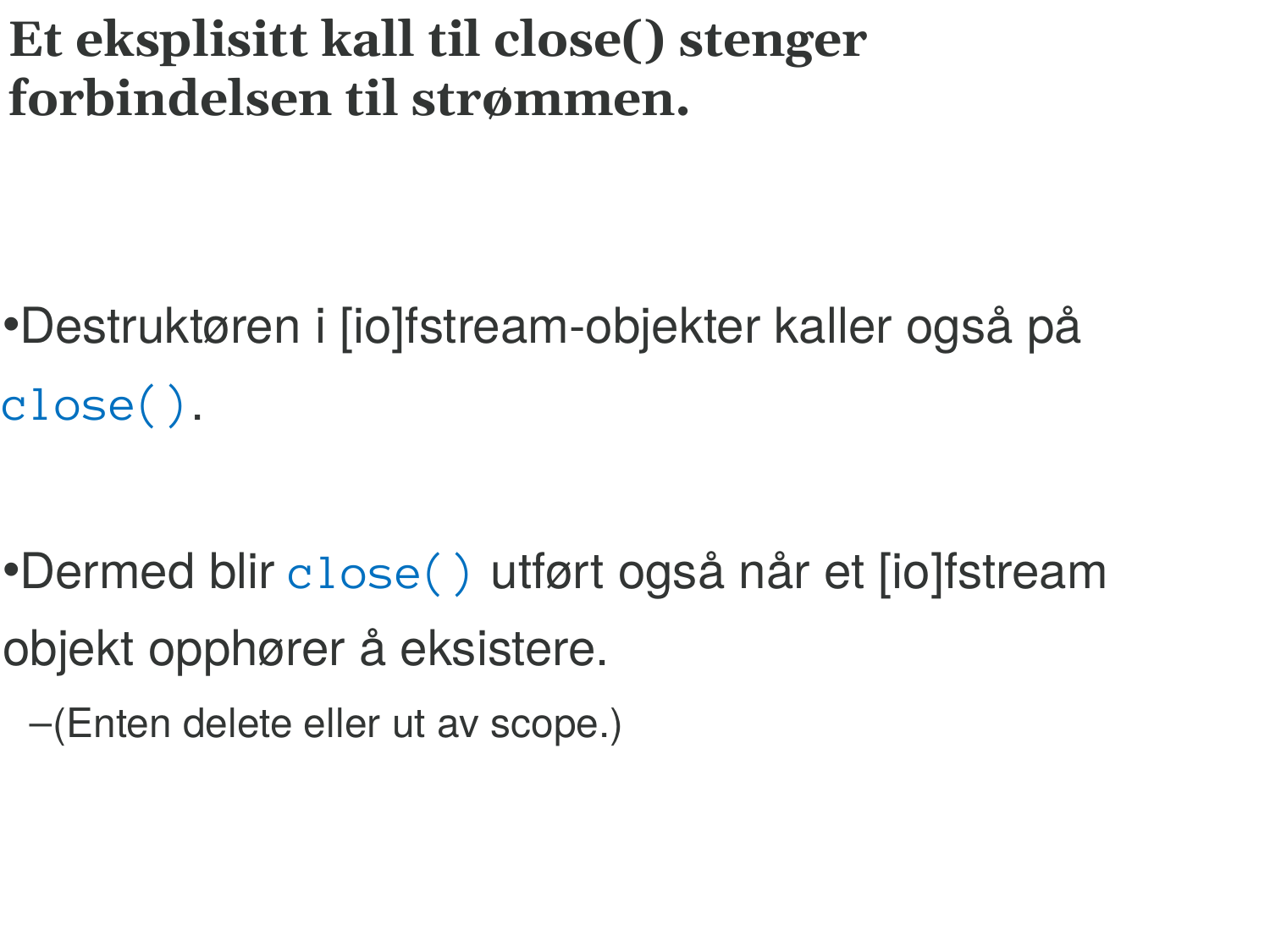

# Et eksplisitt kall til close() stenger forbindelsen til strømmen.
Destruktøren i [io]fstream-objekter kaller også på close().

Dermed blir close() utført også når et [io]fstream objekt opphører å eksistere.
(Enten delete eller ut av scope.)